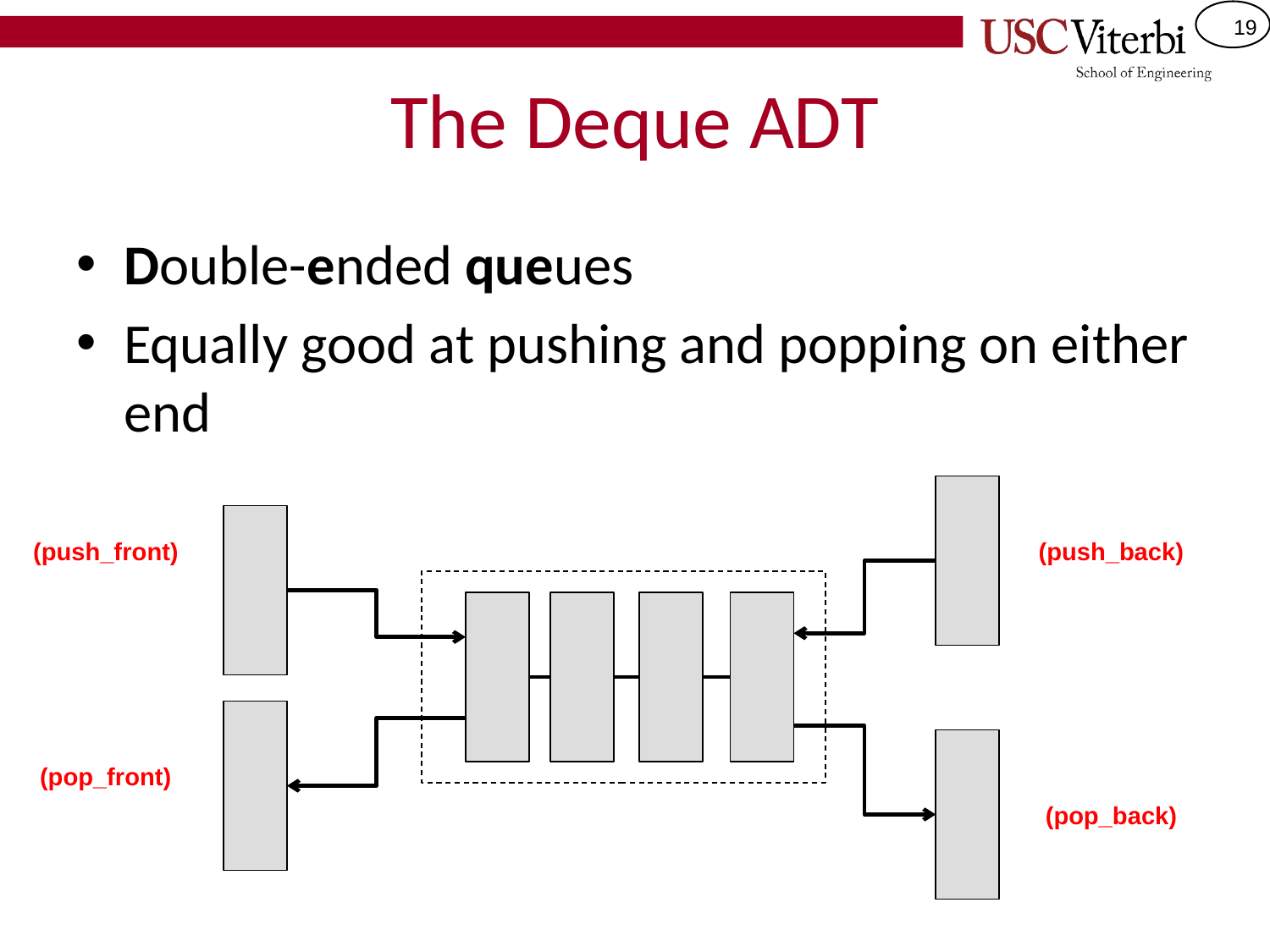

# The Deque ADT
Double-ended queues
Equally good at pushing and popping on either end

(push_front)
(push_back)

(pop_front)
(pop_back)